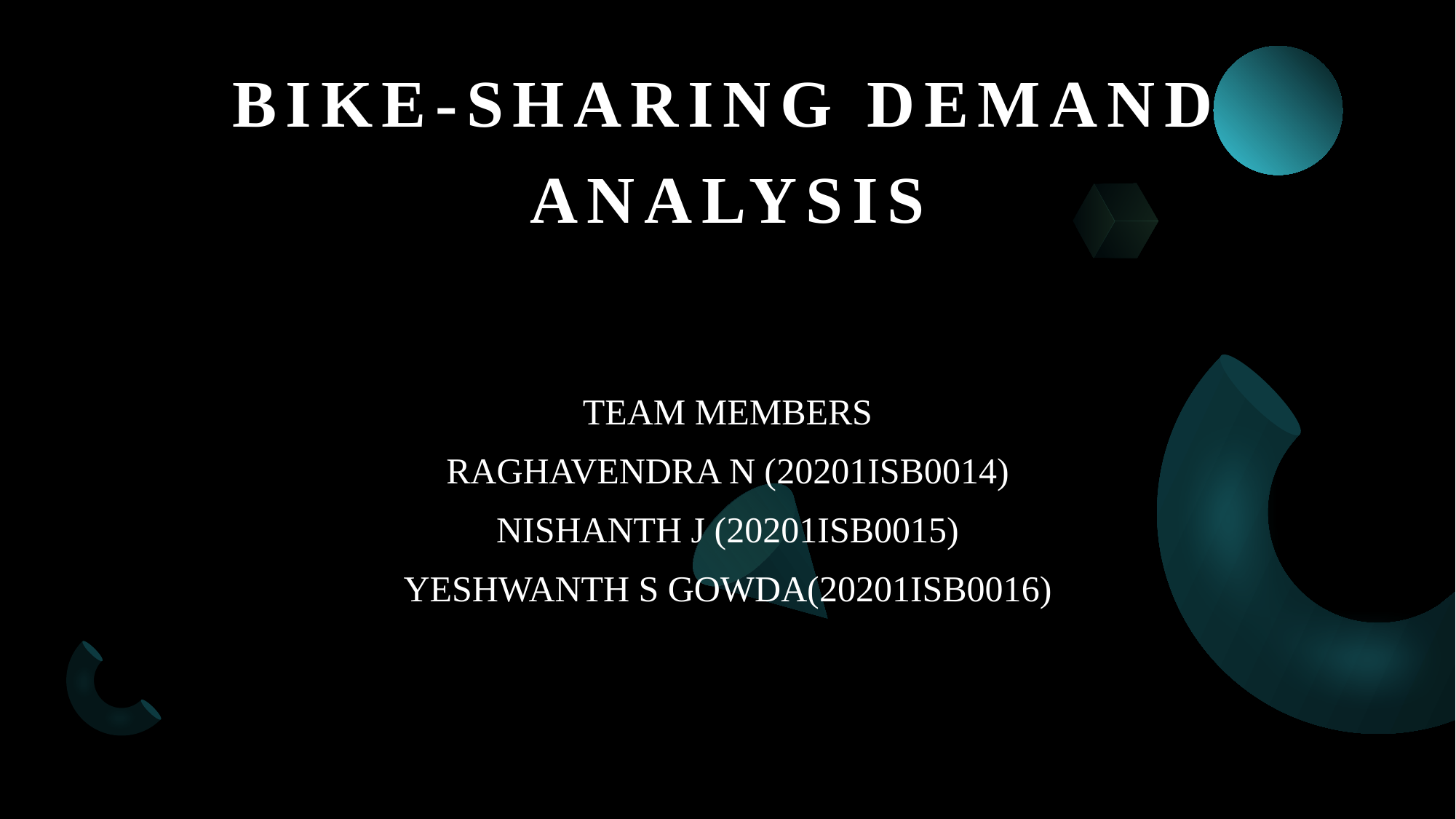

# Bike-Sharing Demand Analysis

TEAM MEMBERS
RAGHAVENDRA N (20201ISB0014)
NISHANTH J (20201ISB0015)
YESHWANTH S GOWDA(20201ISB0016)